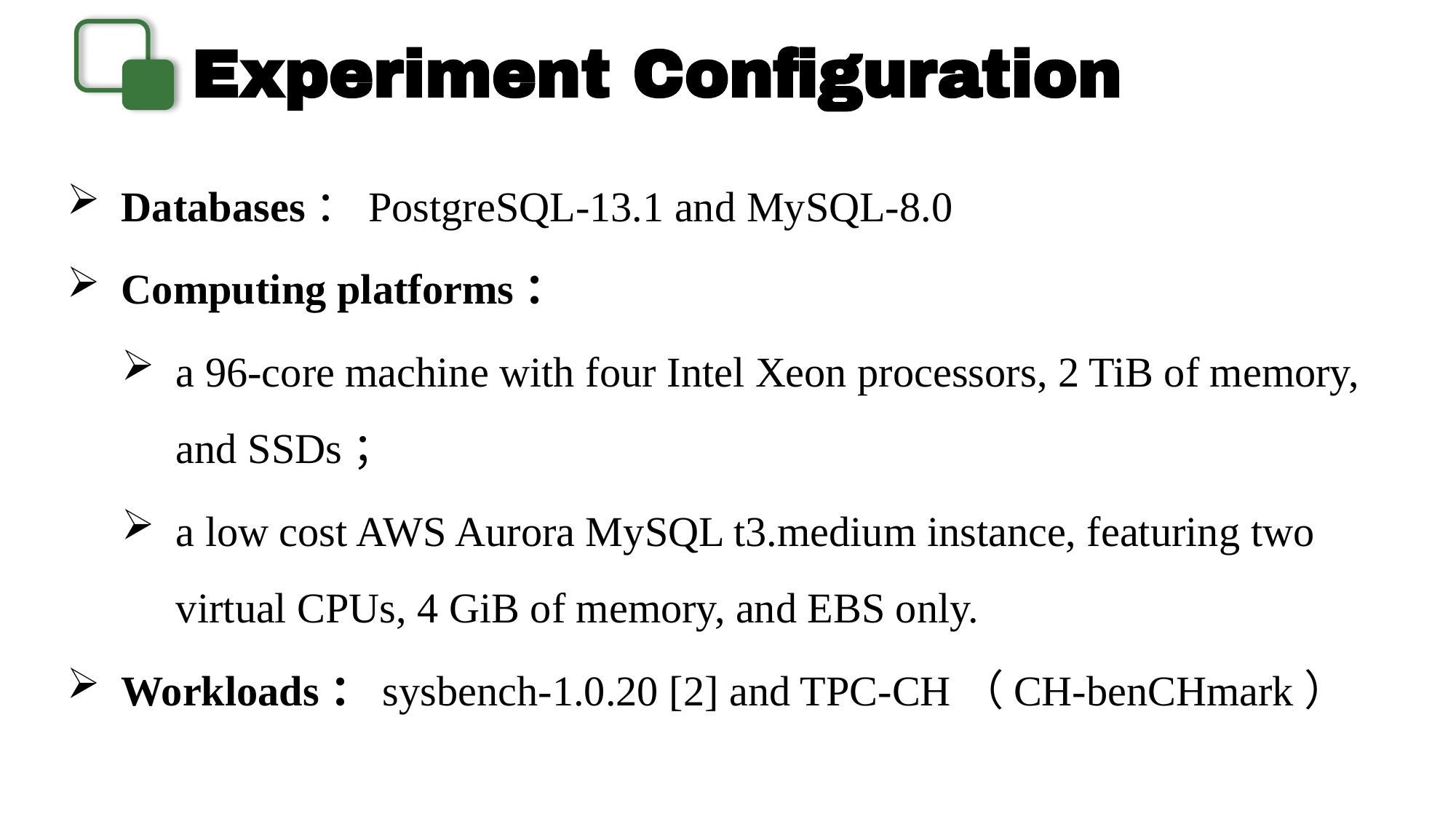

Experiment Configuration

Databases：PostgreSQL-13.1 and MySQL-8.0
Computing platforms：
a 96-core machine with four Intel Xeon processors, 2 TiB of memory, and SSDs；
a low cost AWS Aurora MySQL t3.medium instance, featuring two virtual CPUs, 4 GiB of memory, and EBS only.
Workloads：sysbench-1.0.20 [2] and TPC-CH（CH-benCHmark）